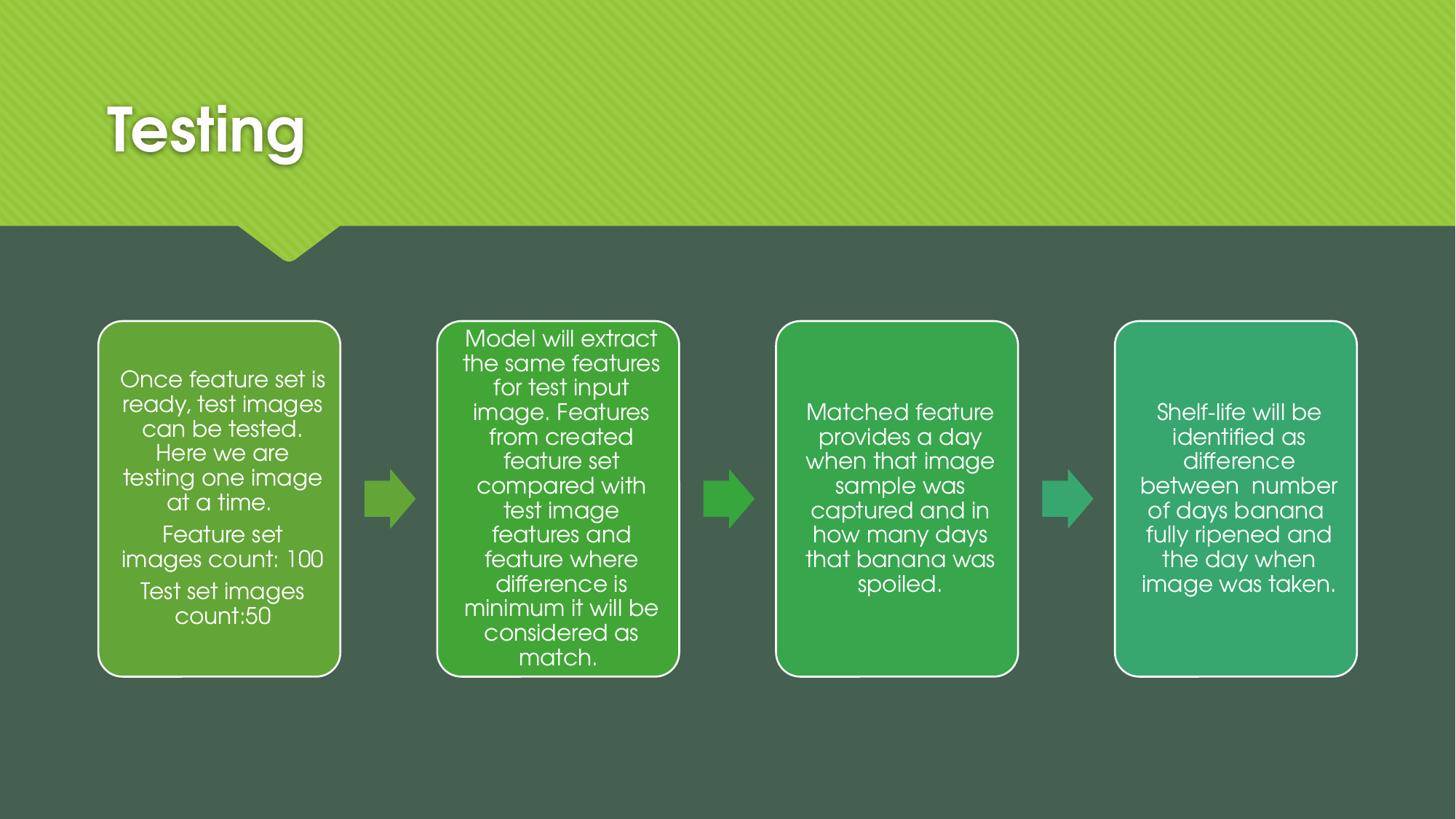

# Testing
Once feature set is ready, test images can be tested. Here we are testing one image at a time.
Feature set images count: 100
Test set images count:50

Model will extract the same features for test input image. Features from created feature set compared with test image features and feature where difference is minimum it will be considered as match.

Matched feature provides a day when that image sample was captured and in how many days that banana was spoiled.

Shelf-life will be identified as difference between  number of days banana  fully ripened and the day when image was taken.